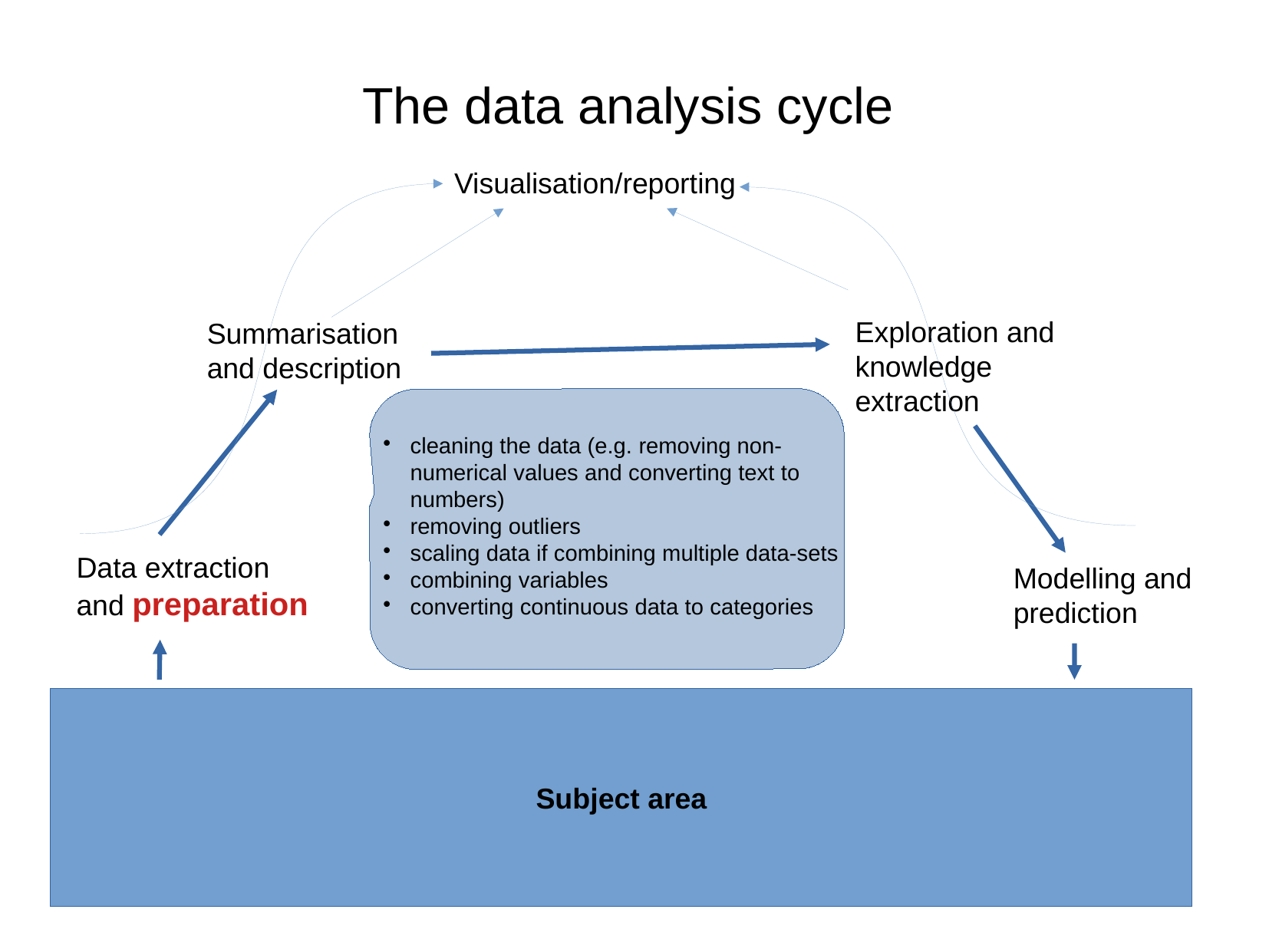

The data analysis cycle

Visualisation/reporting

Exploration and knowledge extraction
Summarisation
and description

cleaning the data (e.g. removing non-numerical values and converting text to numbers)
removing outliers
scaling data if combining multiple data-sets
combining variables
converting continuous data to categories

Data extraction and preparation
Modelling and prediction

Subject area